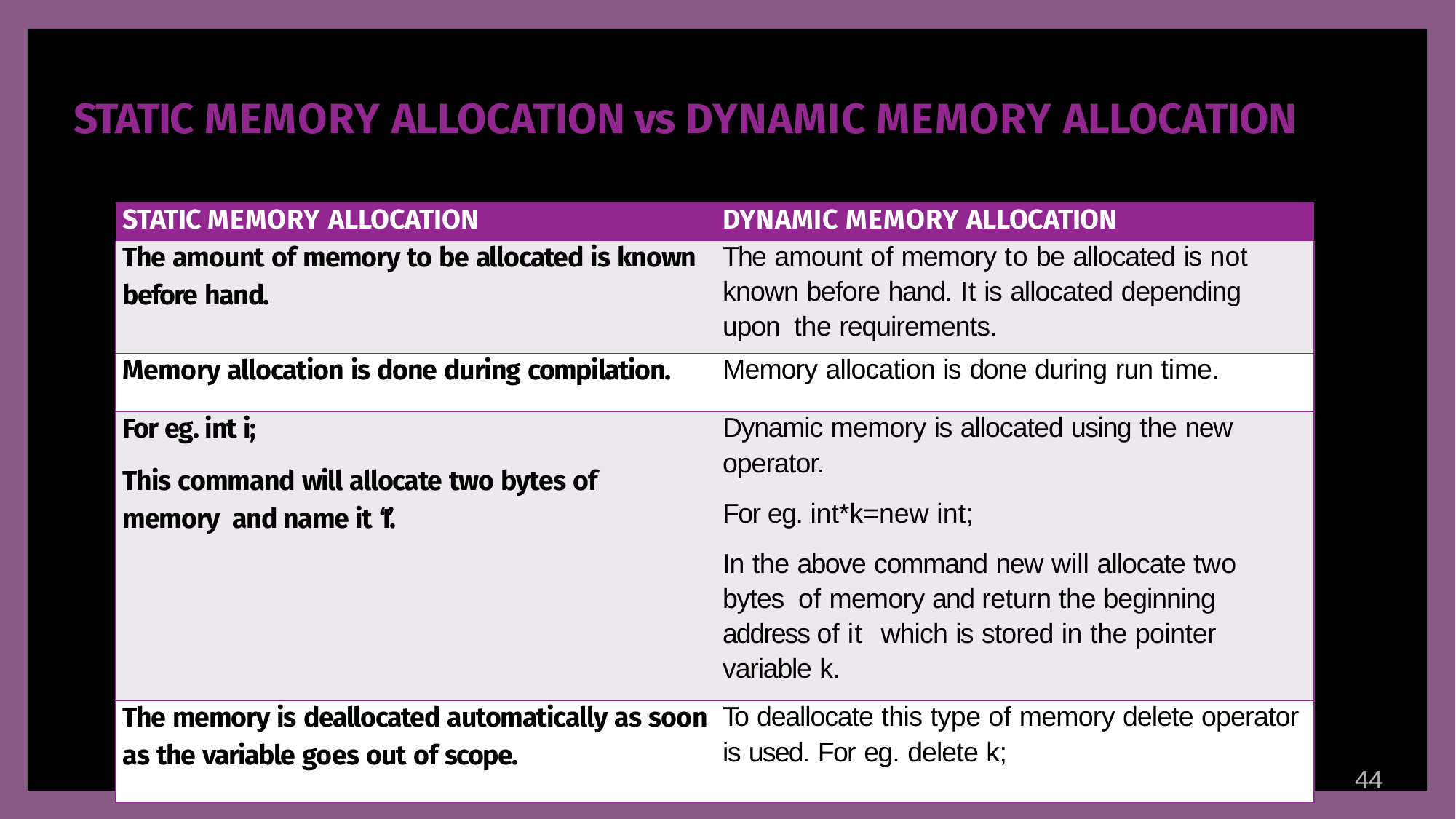

# STATIC MEMORY ALLOCATION vs DYNAMIC MEMORY ALLOCATION
| STATIC MEMORY ALLOCATION | DYNAMIC MEMORY ALLOCATION |
| --- | --- |
| The amount of memory to be allocated is known before hand. | The amount of memory to be allocated is not known before hand. It is allocated depending upon the requirements. |
| Memory allocation is done during compilation. | Memory allocation is done during run time. |
| For eg. int i; This command will allocate two bytes of memory and name it ‘I’. | Dynamic memory is allocated using the new operator. For eg. int\*k=new int; In the above command new will allocate two bytes of memory and return the beginning address of it which is stored in the pointer variable k. |
| The memory is deallocated automatically as soon as the variable goes out of scope. | To deallocate this type of memory delete operator is used. For eg. delete k; |
44